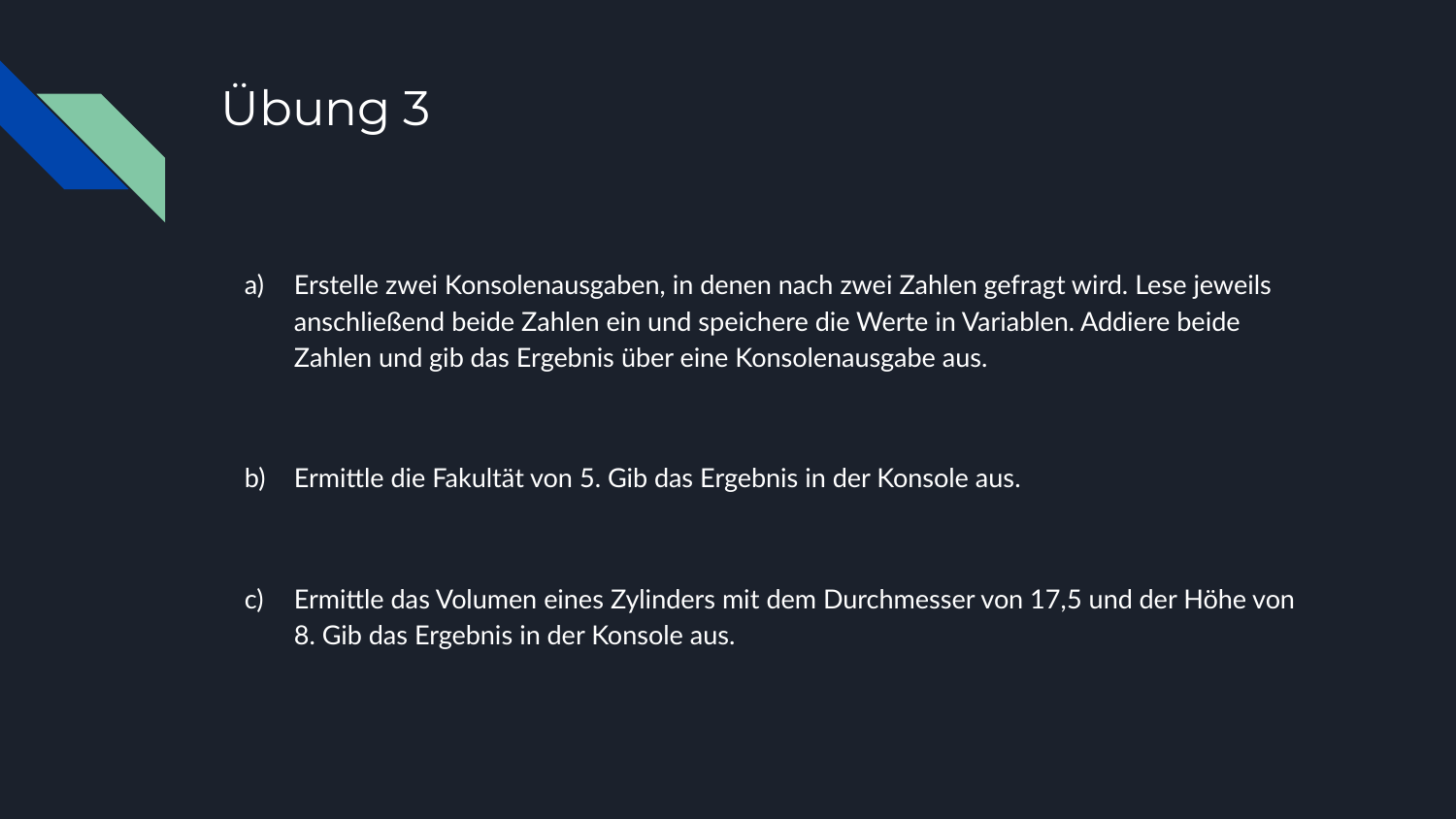

# Übung 3
Erstelle zwei Konsolenausgaben, in denen nach zwei Zahlen gefragt wird. Lese jeweils anschließend beide Zahlen ein und speichere die Werte in Variablen. Addiere beide Zahlen und gib das Ergebnis über eine Konsolenausgabe aus.

Ermittle die Fakultät von 5. Gib das Ergebnis in der Konsole aus.

Ermittle das Volumen eines Zylinders mit dem Durchmesser von 17,5 und der Höhe von 8. Gib das Ergebnis in der Konsole aus.